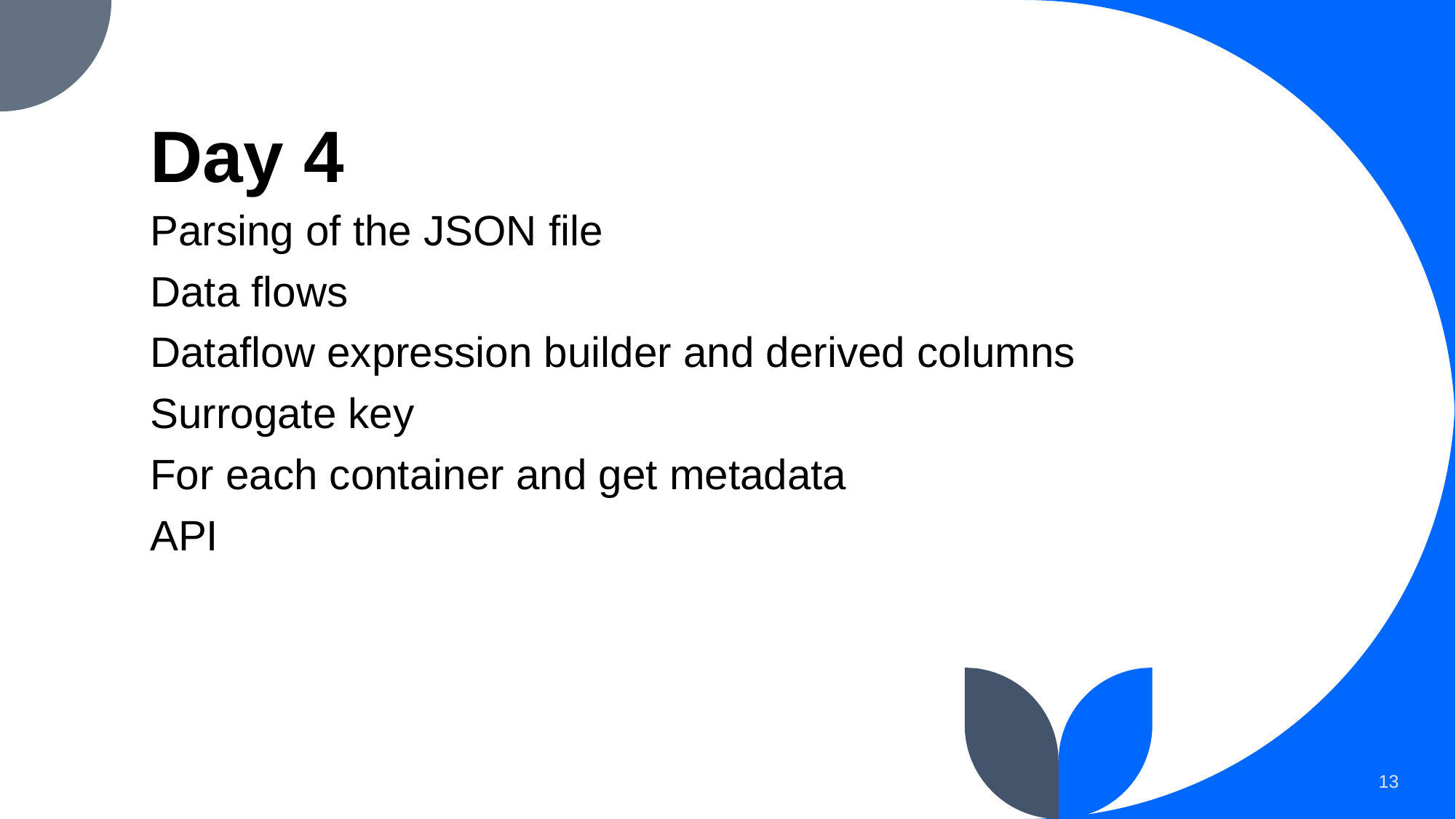

# Day 4
Parsing of the JSON file
Data flows
Dataflow expression builder and derived columns
Surrogate key
For each container and get metadata
API

13